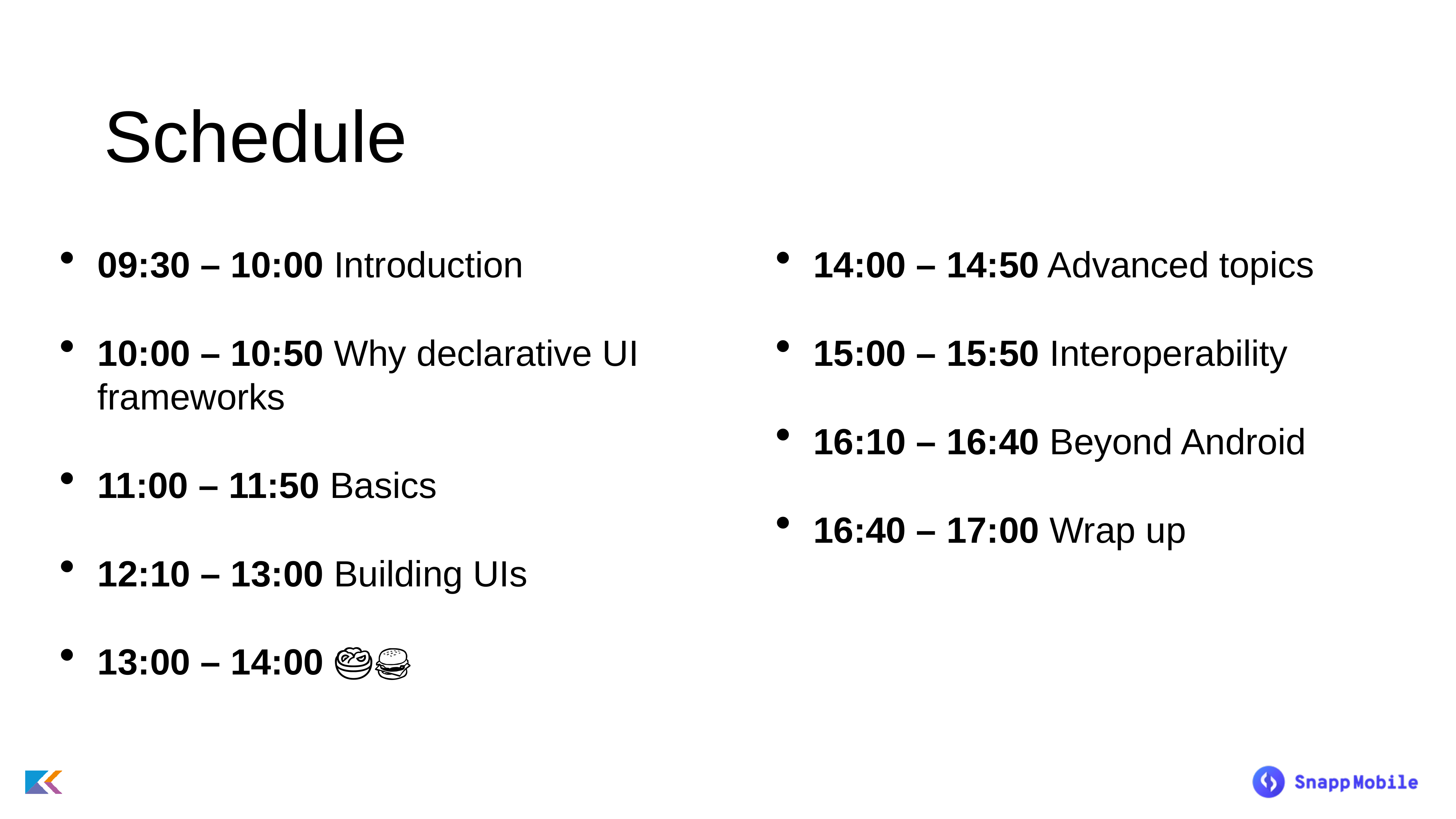

# Schedule
09:30 – 10:00 Introduction
10:00 – 10:50 Why declarative UI frameworks
11:00 – 11:50 Basics
12:10 – 13:00 Building UIs
13:00 – 14:00 🥗🍔🧃
14:00 – 14:50 Advanced topics
15:00 – 15:50 Interoperability
16:10 – 16:40 Beyond Android
16:40 – 17:00 Wrap up